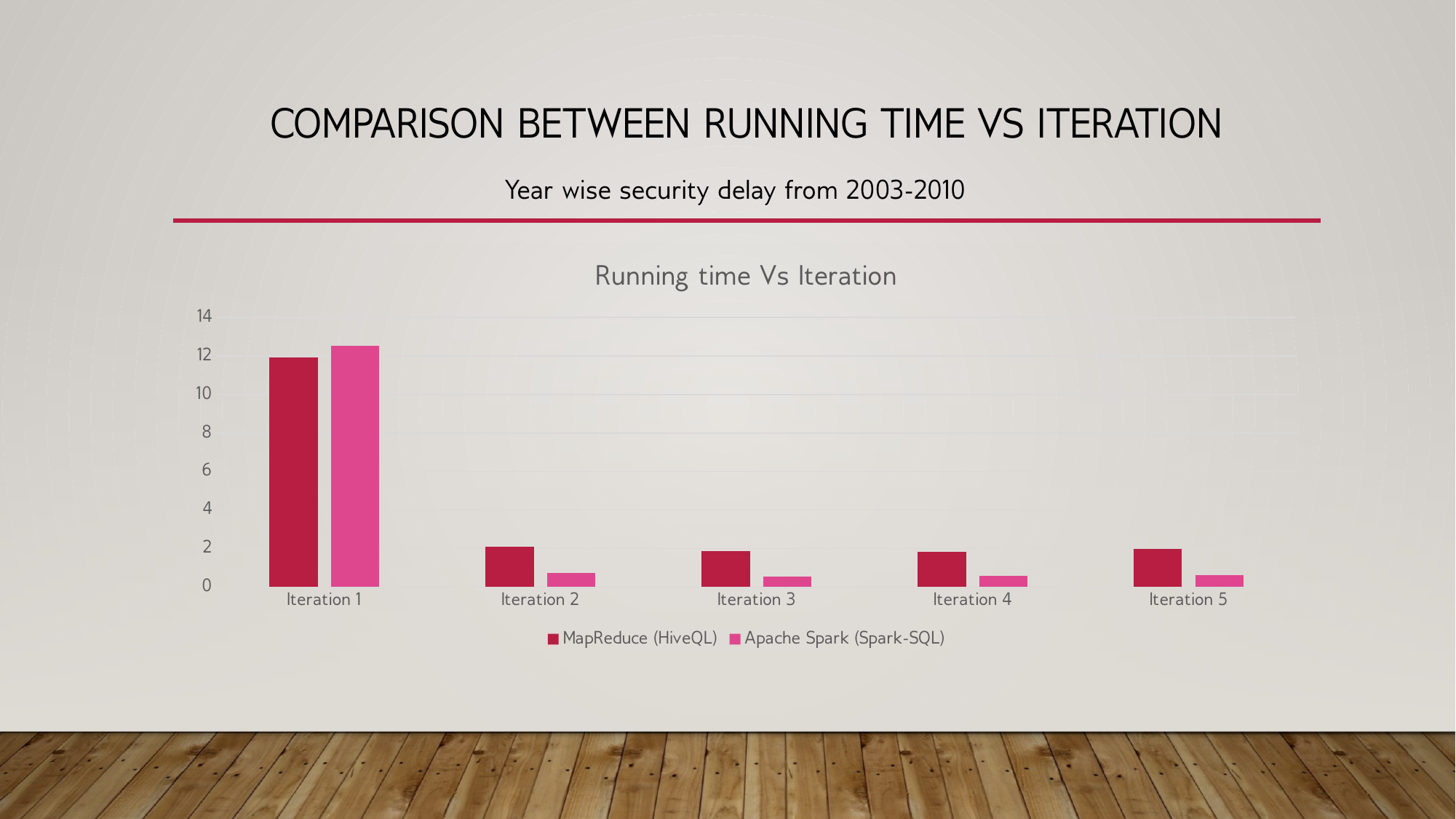

# comparison between Running time vs Iteration
Year wise security delay from 2003-2010

### Chart: Running time Vs Iteration

| Category | MapReduce (HiveQL) | Apache Spark (Spark-SQL) |
|---|---|---|
| Iteration 1 | 11.939 | 12.545 |
| Iteration 2 | 2.112 | 0.749 |
| Iteration 3 | 1.851 | 0.557 |
| Iteration 4 | 1.845 | 0.594 |
| Iteration 5 | 1.973 | 0.61 |